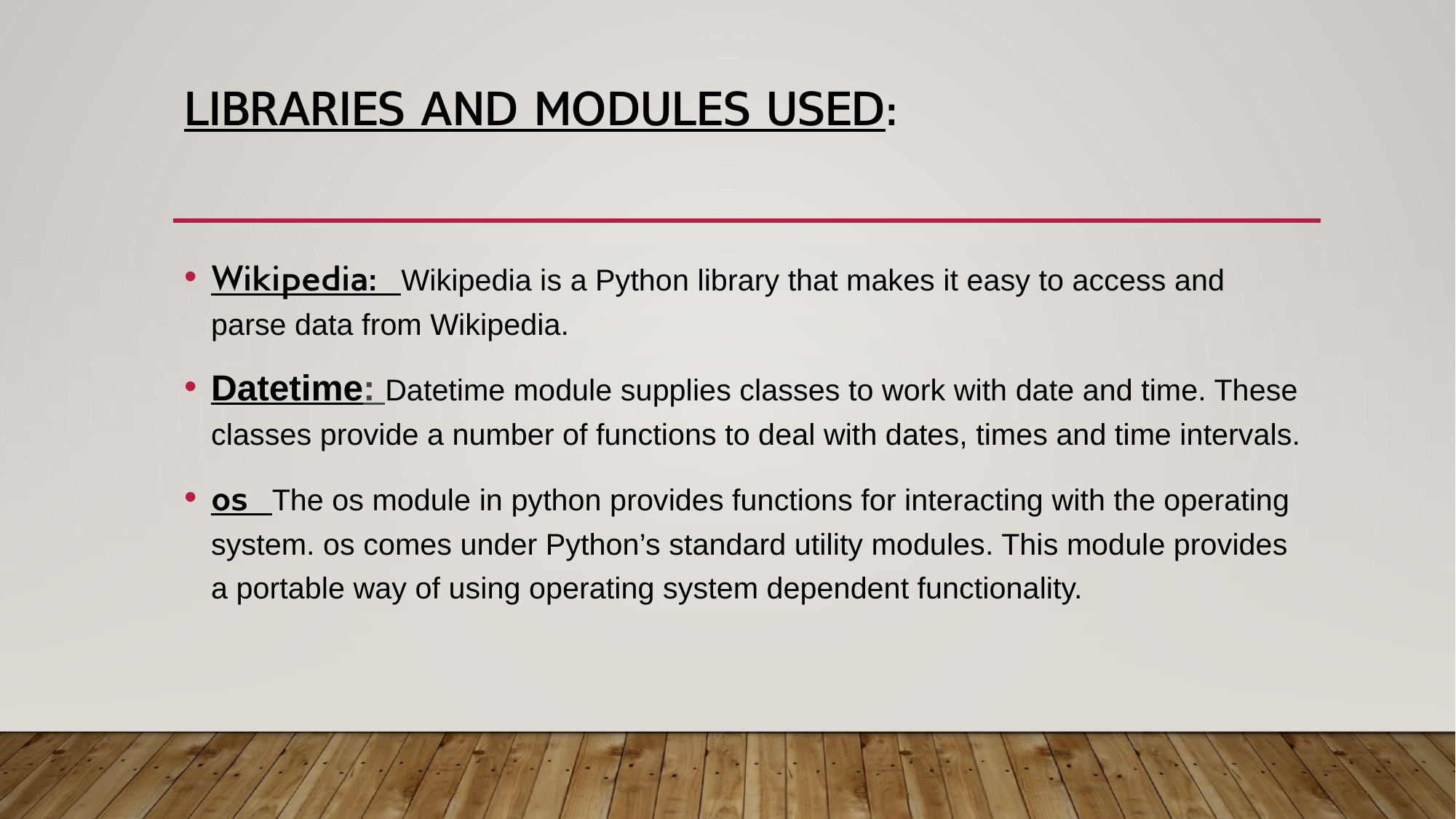

# Libraries and modules used:
Wikipedia:  Wikipedia is a Python library that makes it easy to access and parse data from Wikipedia.
Datetime: Datetime module supplies classes to work with date and time. These classes provide a number of functions to deal with dates, times and time intervals.
os  The os module in python provides functions for interacting with the operating system. os comes under Python’s standard utility modules. This module provides a portable way of using operating system dependent functionality.